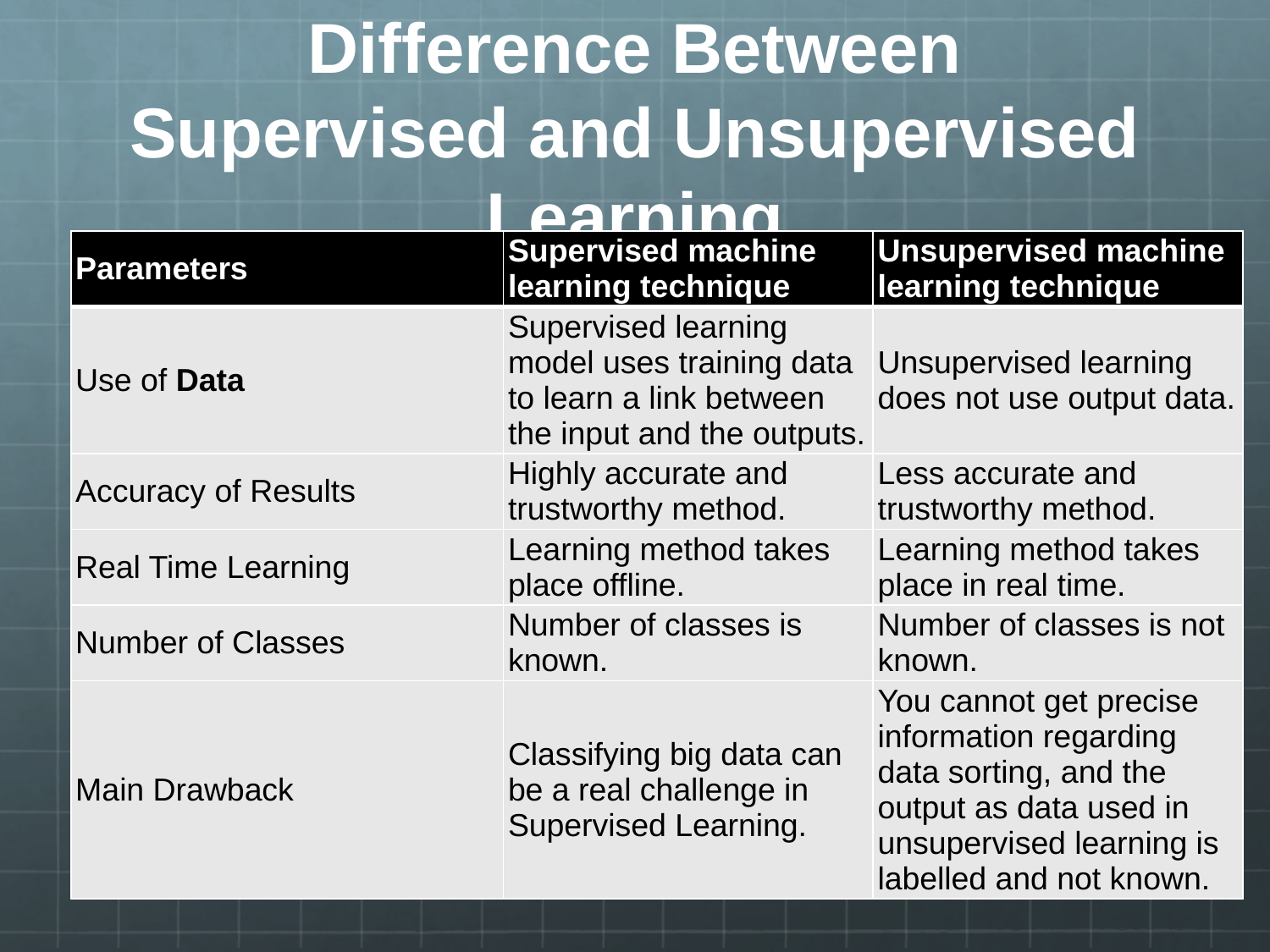

# Difference Between Supervised and Unsupervised Learning
| Parameters | Supervised machine learning technique | Unsupervised machine learning technique |
| --- | --- | --- |
| Use of Data | Supervised learning model uses training data to learn a link between the input and the outputs. | Unsupervised learning does not use output data. |
| Accuracy of Results | Highly accurate and trustworthy method. | Less accurate and trustworthy method. |
| Real Time Learning | Learning method takes place offline. | Learning method takes place in real time. |
| Number of Classes | Number of classes is known. | Number of classes is not known. |
| Main Drawback | Classifying big data can be a real challenge in Supervised Learning. | You cannot get precise information regarding data sorting, and the output as data used in unsupervised learning is labelled and not known. |